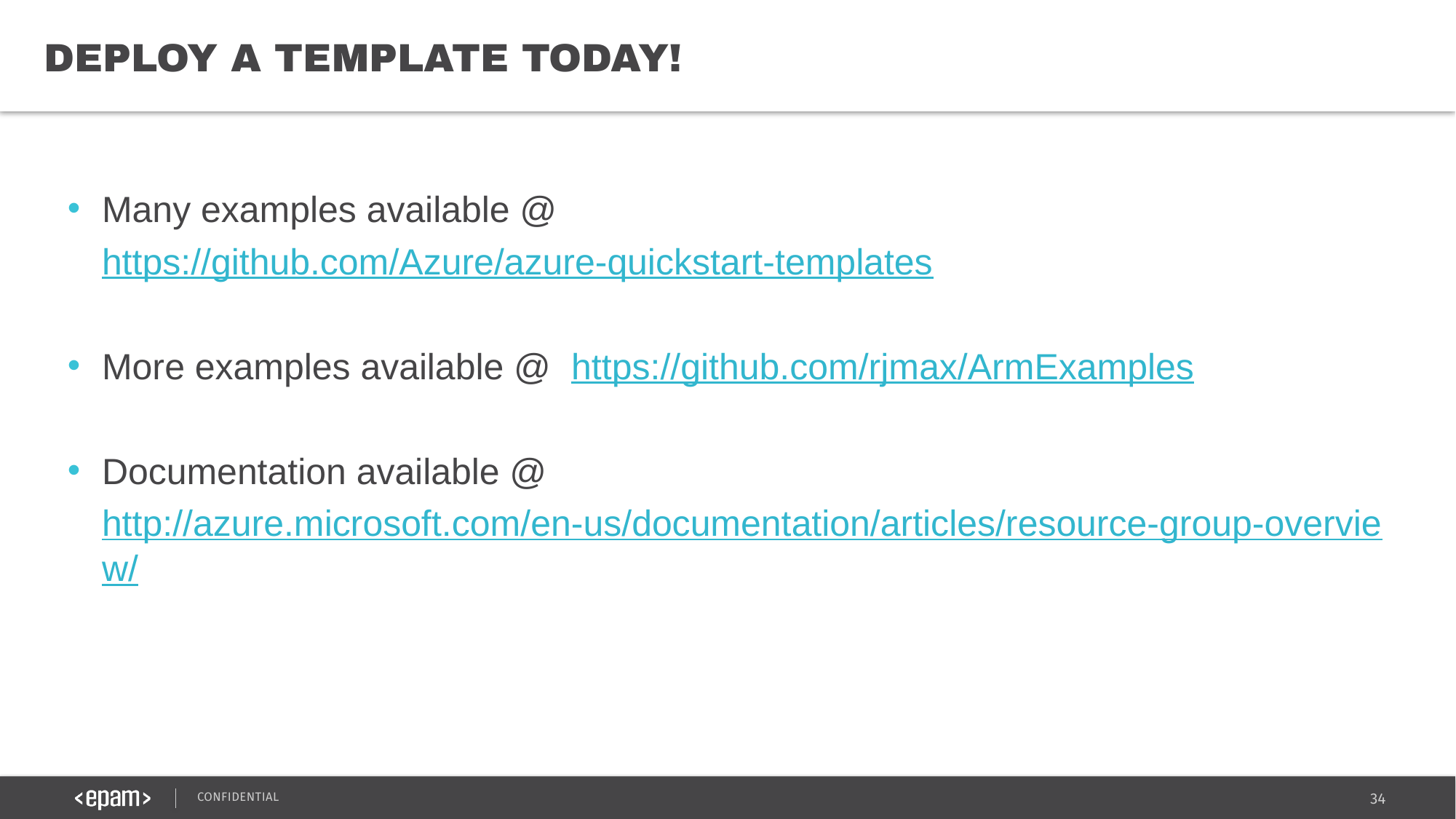

Many examples available @ https://github.com/Azure/azure-quickstart-templates

More examples available @  https://github.com/rjmax/ArmExamples

Documentation available @ http://azure.microsoft.com/en-us/documentation/articles/resource-group-overview/
DEPLOY A TEMPLATE TODAY!

Many examples available @ https://github.com/Azure/azure-quickstart-templates

More examples available @  https://github.com/rjmax/ArmExamples

Documentation available @ http://azure.microsoft.com/en-us/documentation/articles/resource-group-overview/